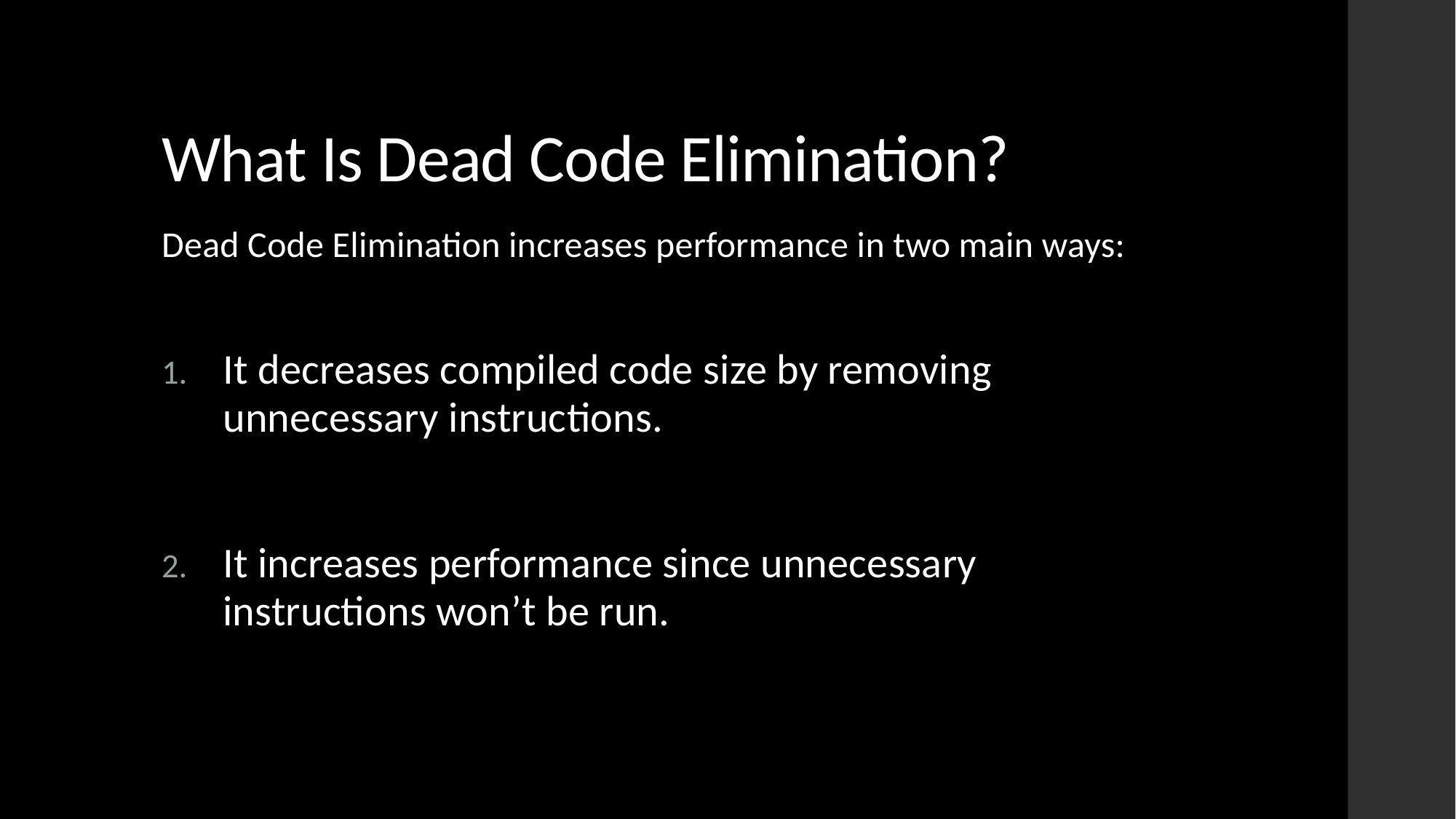

# What Is Dead Code Elimination?
Dead Code Elimination increases performance in two main ways:

It decreases compiled code size by removing unnecessary instructions.

It increases performance since unnecessary instructions won’t be run.